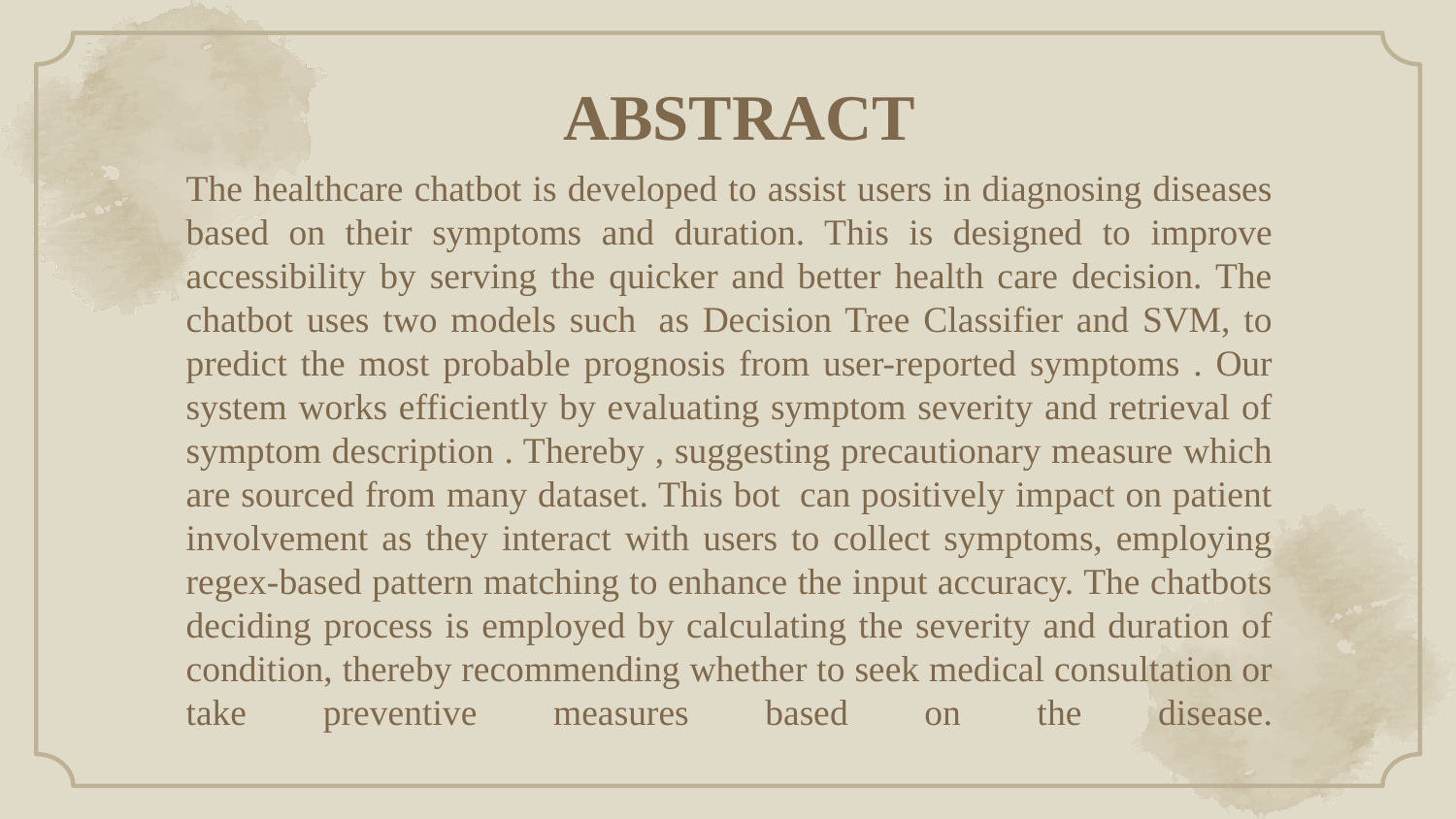

# ABSTRACT
The healthcare chatbot is developed to assist users in diagnosing diseases based on their symptoms and duration. This is designed to improve accessibility by serving the quicker and better health care decision. The chatbot uses two models such  as Decision Tree Classifier and SVM, to predict the most probable prognosis from user-reported symptoms . Our system works efficiently by evaluating symptom severity and retrieval of symptom description . Thereby , suggesting precautionary measure which are sourced from many dataset. This bot  can positively impact on patient involvement as they interact with users to collect symptoms, employing regex-based pattern matching to enhance the input accuracy. The chatbots deciding process is employed by calculating the severity and duration of condition, thereby recommending whether to seek medical consultation or take preventive measures based on the disease.